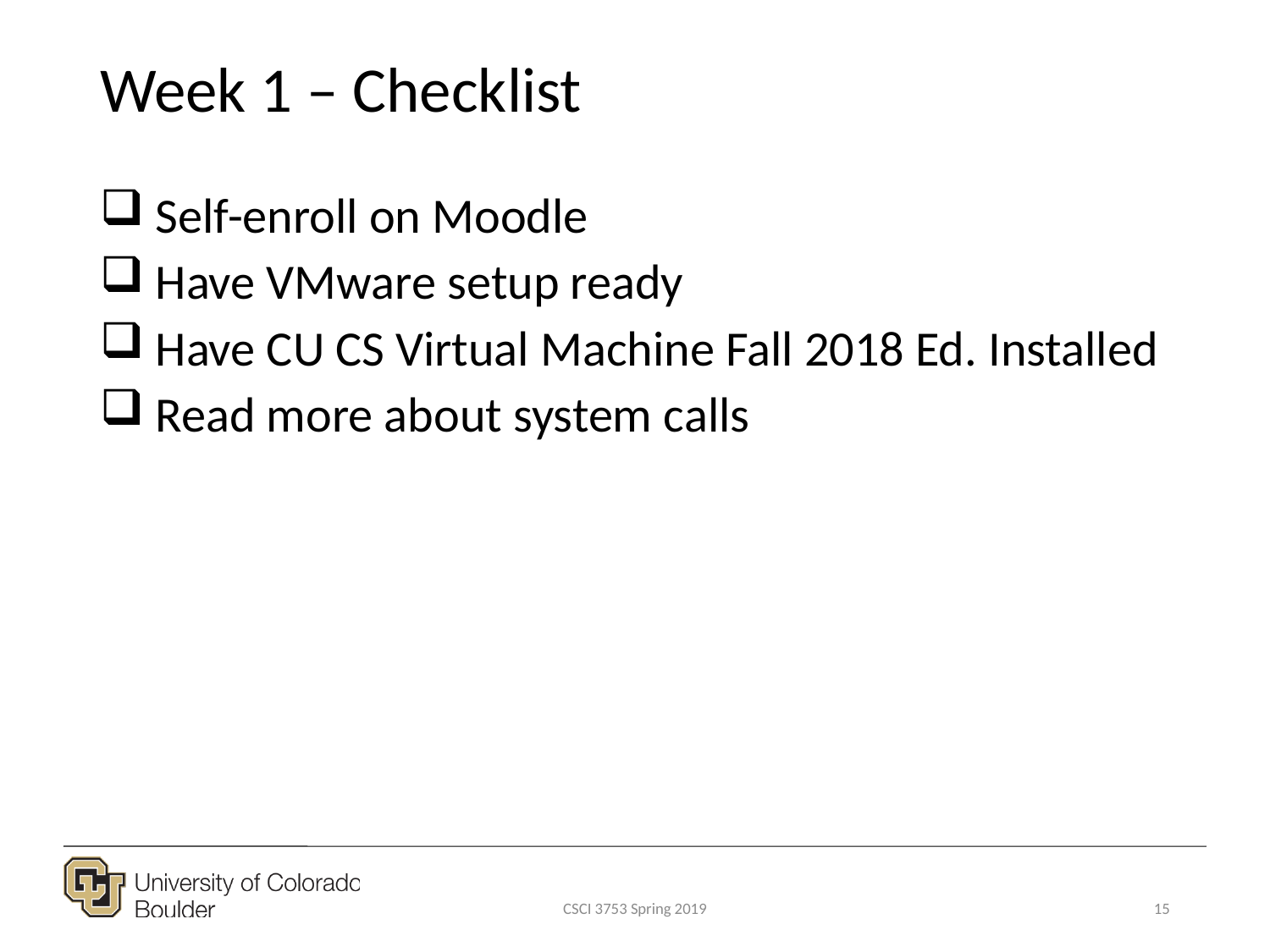

# Week 1 – Checklist
 Self-enroll on Moodle
 Have VMware setup ready
 Have CU CS Virtual Machine Fall 2018 Ed. Installed
 Read more about system calls
CSCI 3753 Spring 2019
15